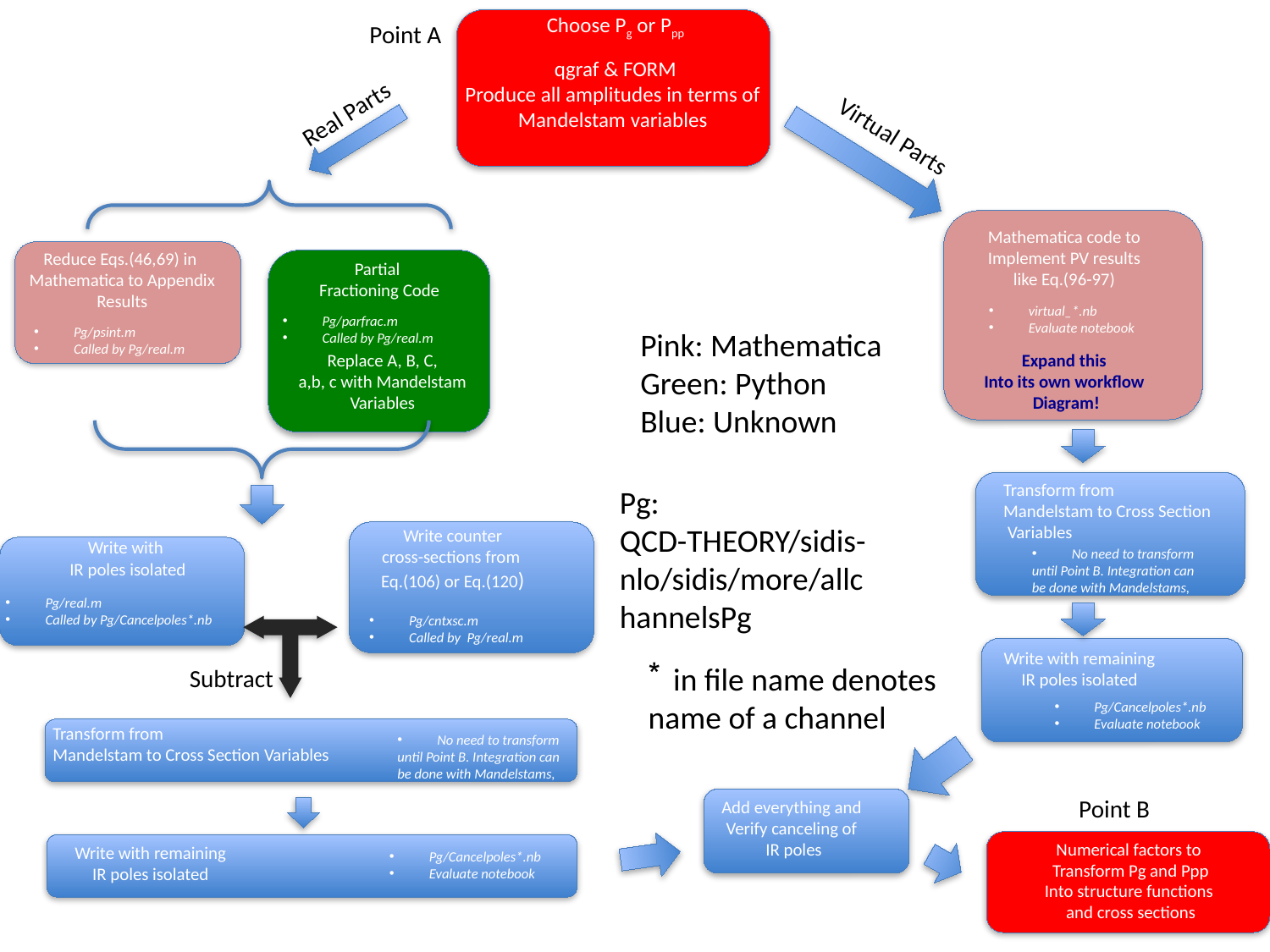

Choose Pg or Ppp

Point A

qgraf & FORM
Produce all amplitudes in terms of
Mandelstam variables

Real Parts
Virtual Parts

Mathematica code to
Implement PV results
like Eq.(96-97)
Reduce Eqs.(46,69) in
Mathematica to Appendix
Results

Partial
Fractioning Code

virtual_*.nb
Evaluate notebook
Pg/parfrac.m
Called by Pg/real.m
Pg/psint.m
Called by Pg/real.m
Pink: Mathematica
Green: Python
Blue: Unknown
Expand this
Into its own workflow
Diagram!
Replace A, B, C,
a,b, c with Mandelstam
Variables

Transform from
Mandelstam to Cross Section
 Variables

Pg: QCD-THEORY/sidis-nlo/sidis/more/allchannelsPg

Write counter
cross-sections from
Eq.(106) or Eq.(120)

Write with
IR poles isolated

No need to transform
until Point B. Integration can
be done with Mandelstams,
Pg/real.m
Called by Pg/Cancelpoles*.nb

Pg/cntxsc.m
Called by  Pg/real.m

Write with remaining
IR poles isolated
in file name denotes
name of a channel
Subtract
Pg/Cancelpoles*.nb
Evaluate notebook
Transform from
Mandelstam to Cross Section Variables

No need to transform
until Point B. Integration can
be done with Mandelstams,

Point B

Add everything and
Verify canceling of
IR poles

Numerical factors to
Transform Pg and Ppp
Into structure functions
and cross sections

Write with remaining
IR poles isolated
Pg/Cancelpoles*.nb
Evaluate notebook